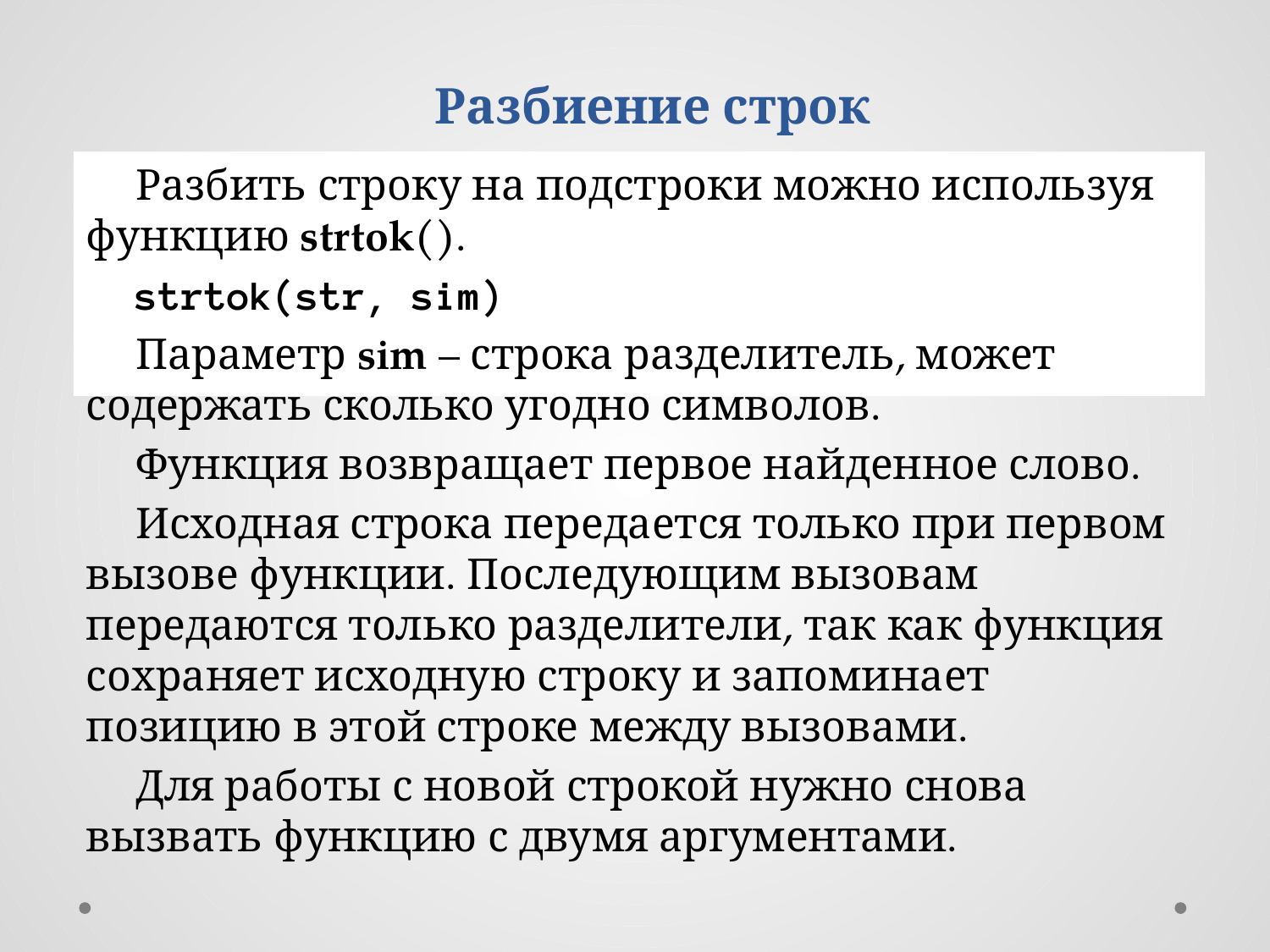

Разбиение строк
Разбить строку на подстроки можно используя функцию strtok().
strtok(str, sim)
Параметр sim – строка разделитель, может содержать сколько угодно символов.
Функция возвращает первое найденное слово.
Исходная строка передается только при первом вызове функции. Последующим вызовам передаются только разделители, так как функция сохраняет исходную строку и запоминает позицию в этой строке между вызовами.
Для работы с новой строкой нужно снова вызвать функцию с двумя аргументами.